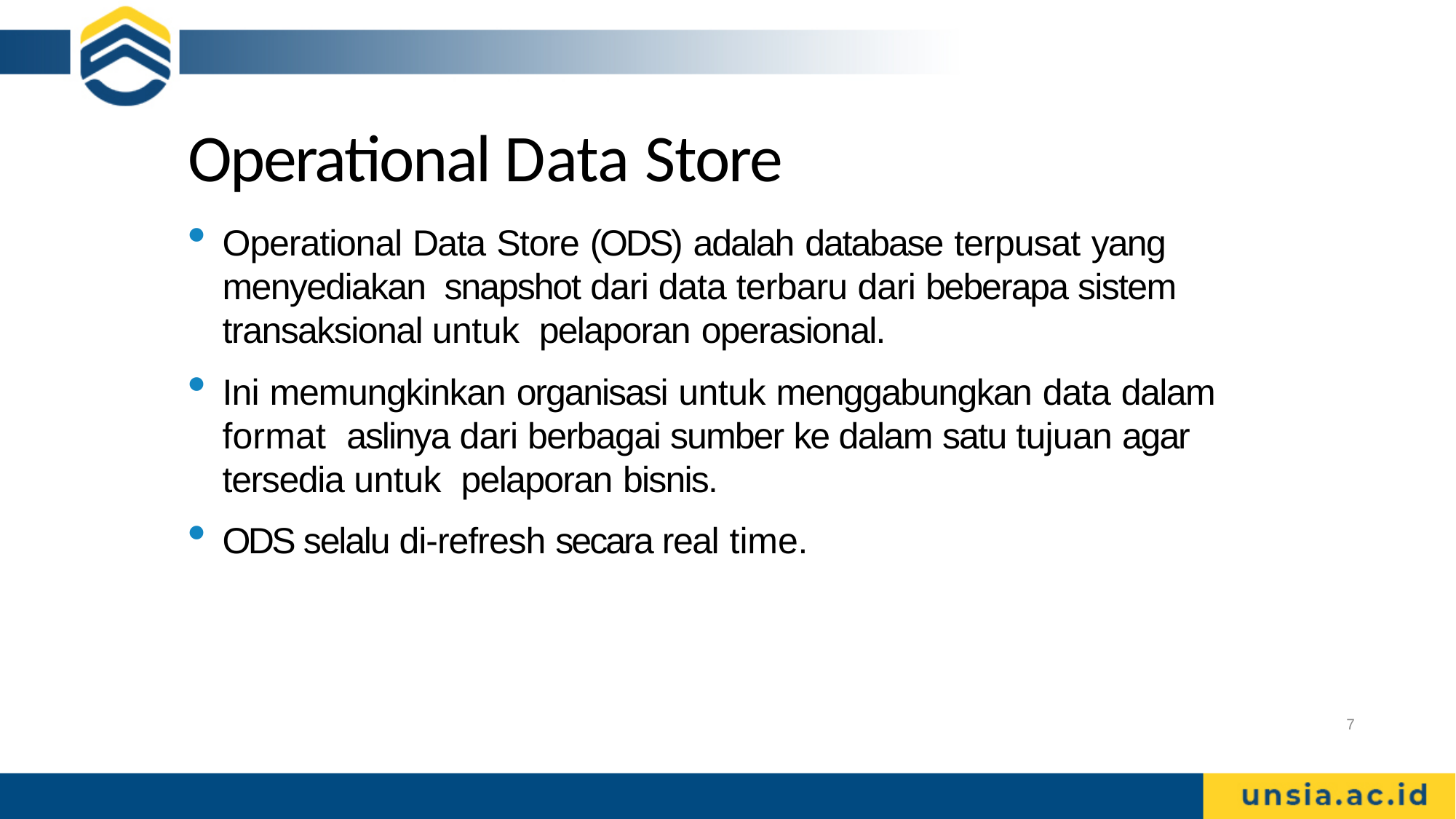

# Operational Data Store
Operational Data Store (ODS) adalah database terpusat yang menyediakan  snapshot dari data terbaru dari beberapa sistem transaksional untuk  pelaporan operasional.
Ini memungkinkan organisasi untuk menggabungkan data dalam format  aslinya dari berbagai sumber ke dalam satu tujuan agar tersedia untuk  pelaporan bisnis.
ODS selalu di-refresh secara real time.
7